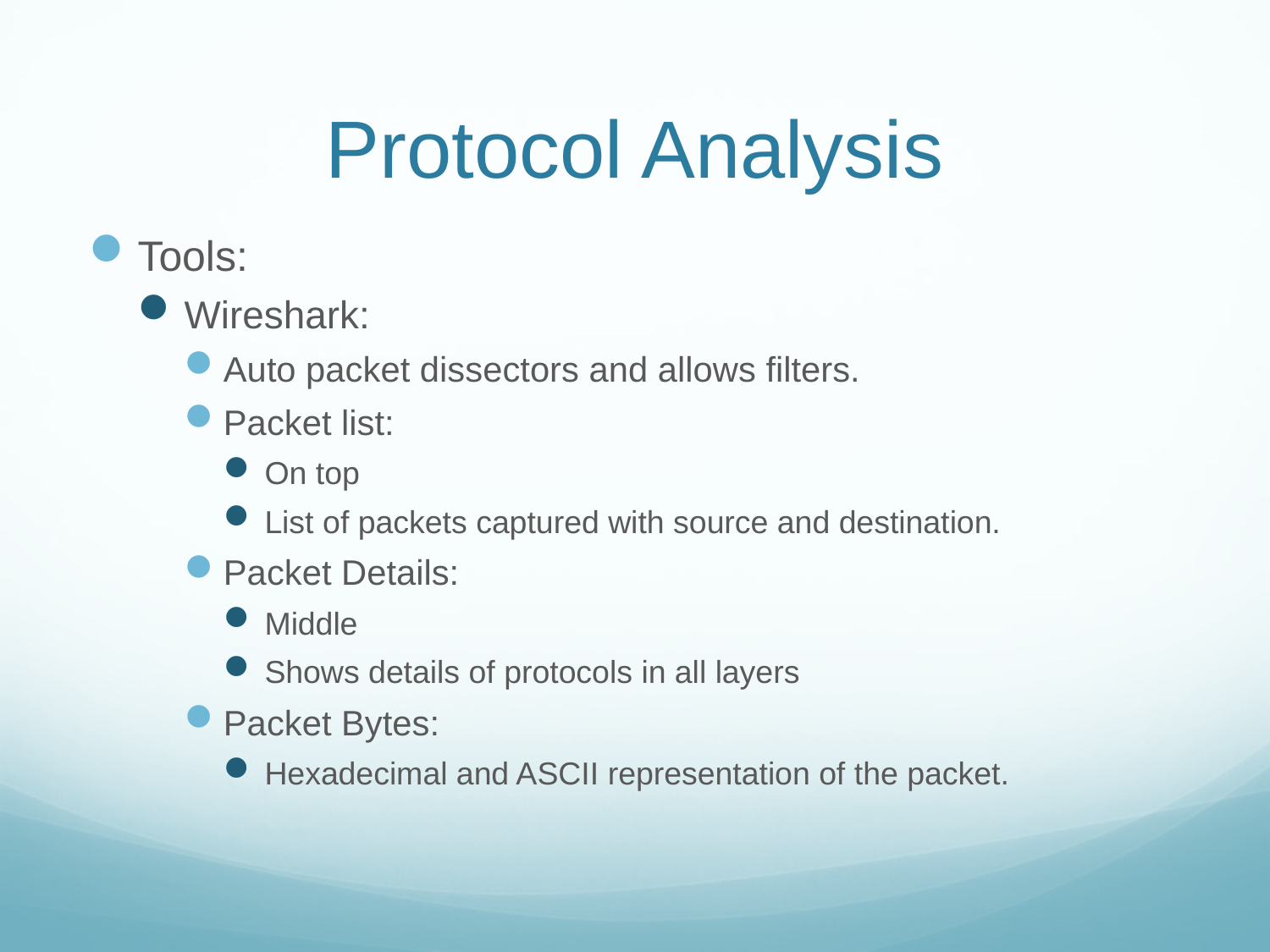

# Protocol Analysis
Tools:
Wireshark:
Auto packet dissectors and allows filters.
Packet list:
On top
List of packets captured with source and destination.
Packet Details:
Middle
Shows details of protocols in all layers
Packet Bytes:
Hexadecimal and ASCII representation of the packet.